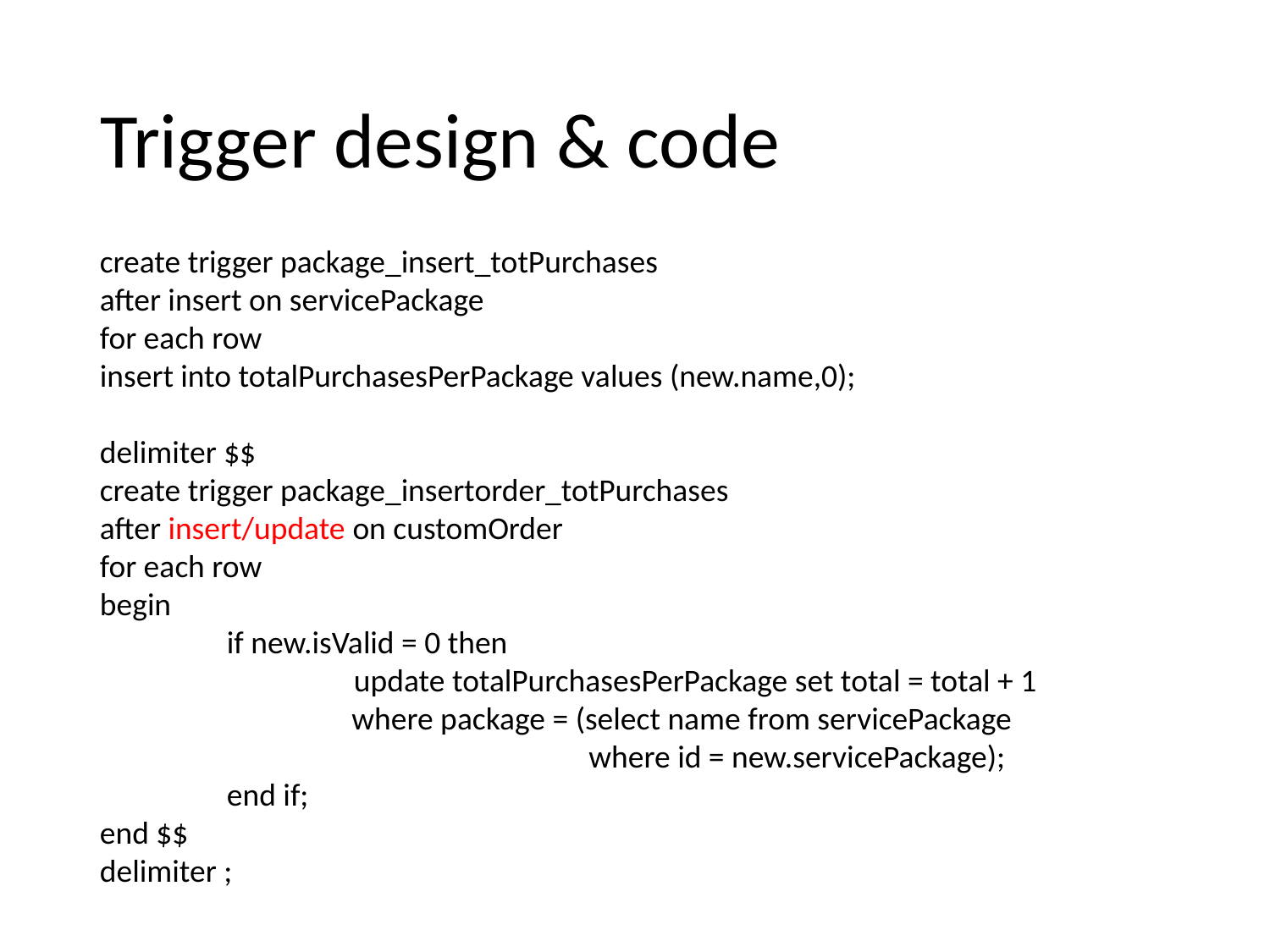

# Trigger design & code
create trigger package_insert_totPurchases
after insert on servicePackage
for each row
insert into totalPurchasesPerPackage values (new.name,0);

delimiter $$
create trigger package_insertorder_totPurchases
after insert/update on customOrder
for each row
begin
	if new.isValid = 0 then
		update totalPurchasesPerPackage set total = total + 1
                                   where package = (select name from servicePackage
			               where id = new.servicePackage);
	end if;
end $$
delimiter ;